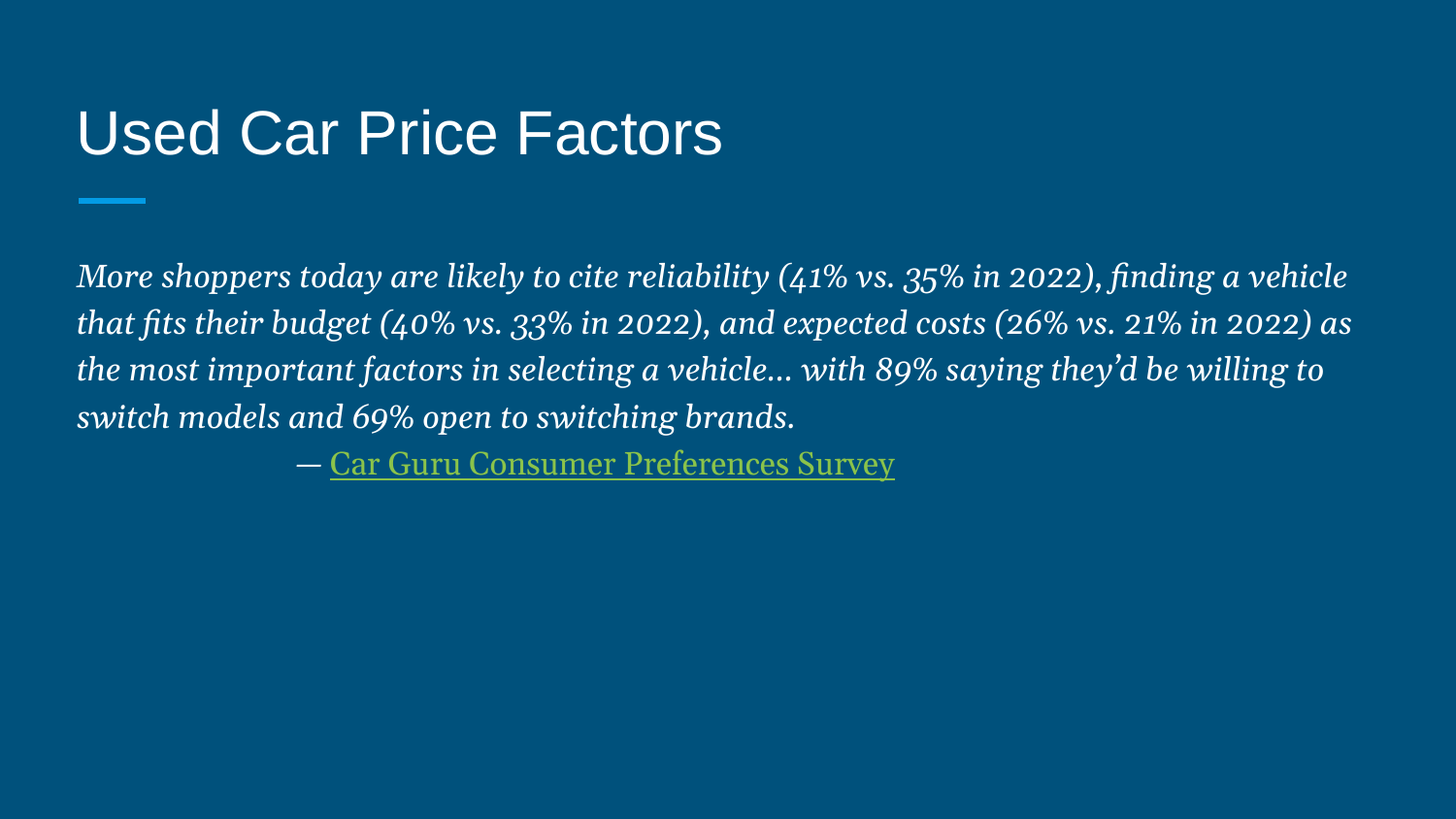

# Used Car Price Factors
More shoppers today are likely to cite reliability (41% vs. 35% in 2022), finding a vehicle that fits their budget (40% vs. 33% in 2022), and expected costs (26% vs. 21% in 2022) as the most important factors in selecting a vehicle… with 89% saying they’d be willing to switch models and 69% open to switching brands.
— Car Guru Consumer Preferences Survey